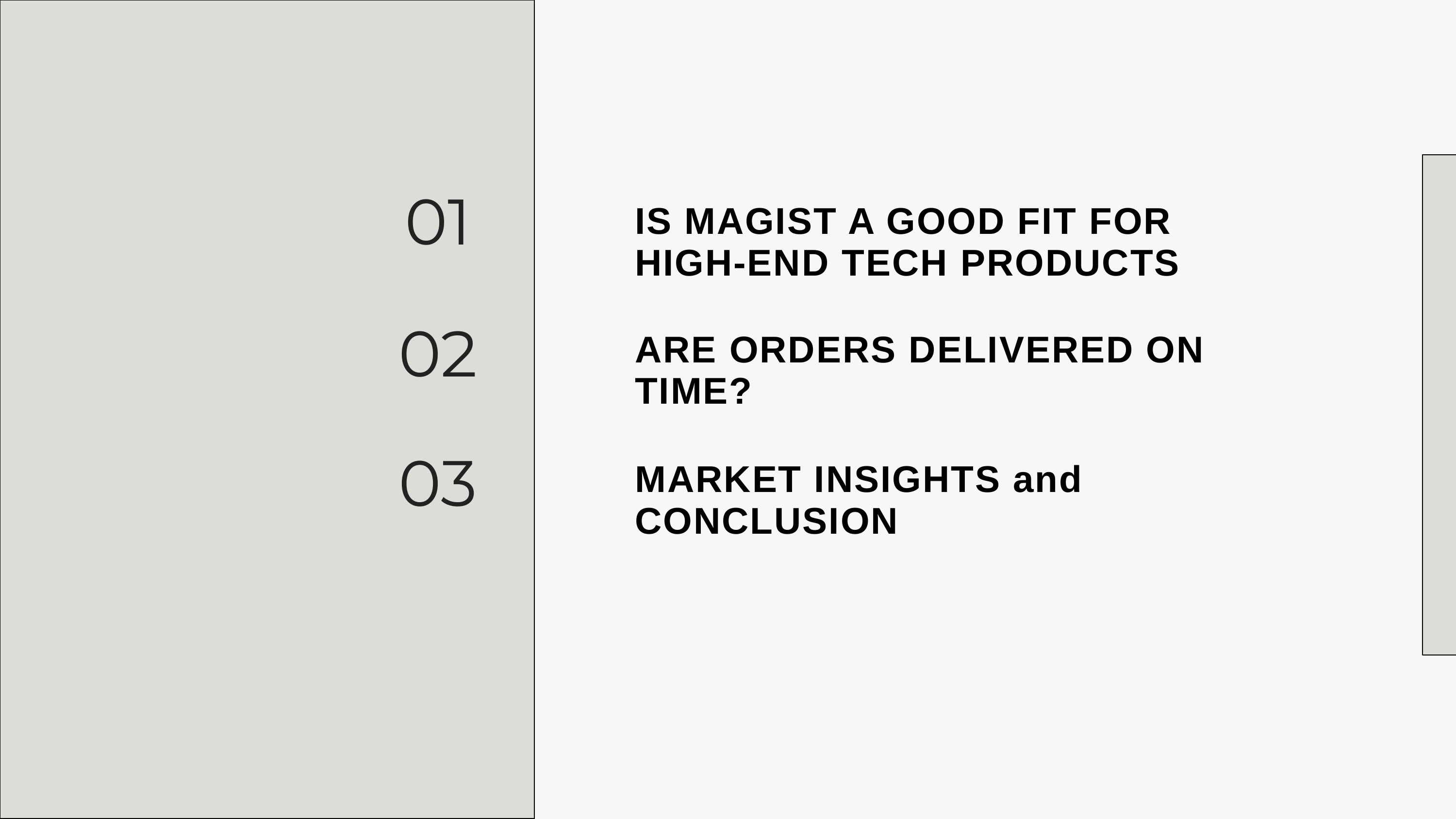

01
IS MAGIST A GOOD FIT FOR HIGH-END TECH PRODUCTS
02
ARE ORDERS DELIVERED ON TIME?
03
MARKET INSIGHTS and CONCLUSION